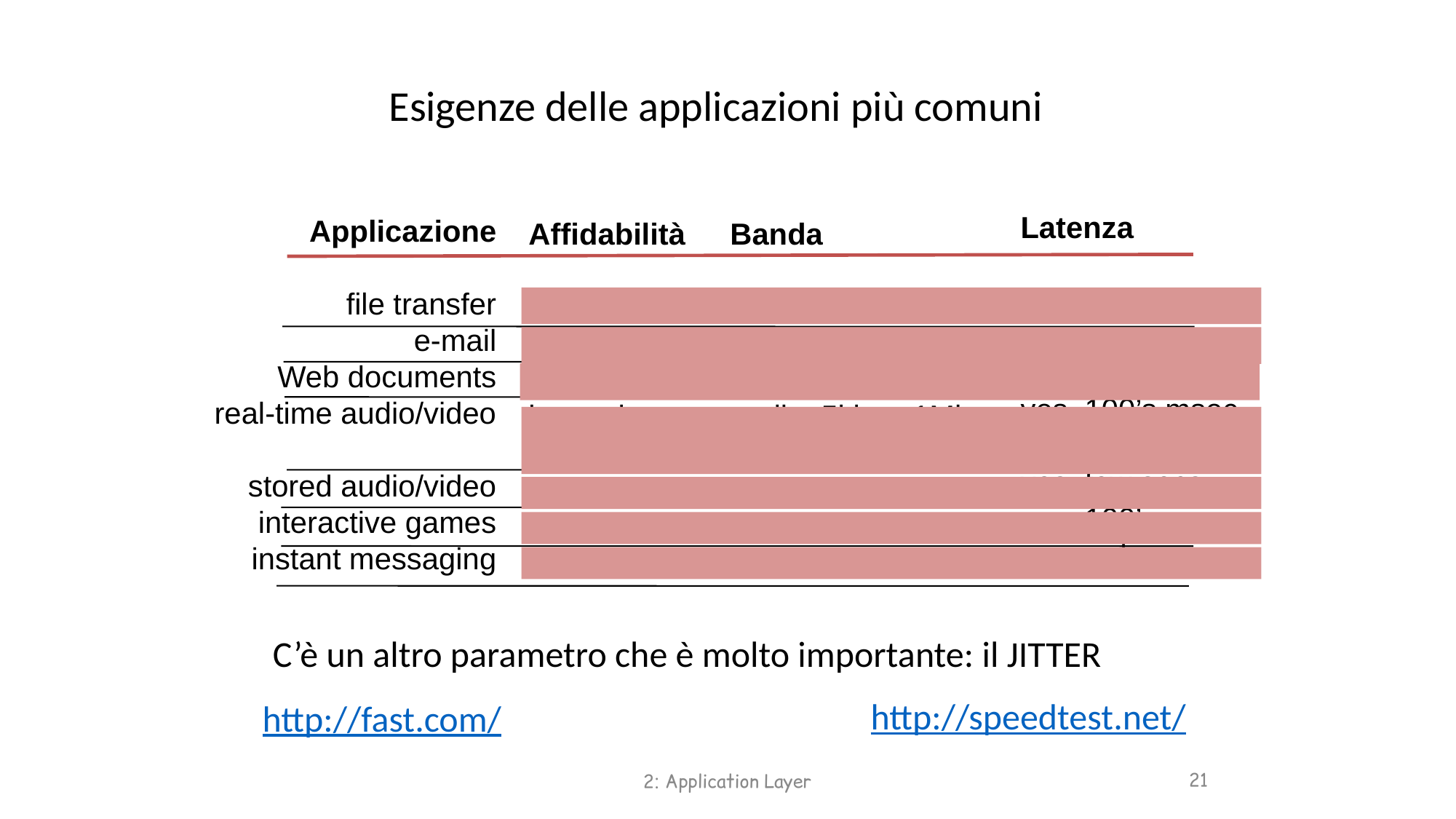

Esigenze delle applicazioni più comuni
Latenza

no
no
yes
yes, 100’s msec

yes, few secs
yes, 100’s msec
yes and no
Applicazione

file transfer
e-mail
Web documents
real-time audio/video

stored audio/video
interactive games
instant messaging
Banda

elastic
elastic
elastic
audio: 5kbps-1Mbps
video:10kbps-5Mbps
same as above
few kbps up
elastic
Affidabilità

no loss
no loss
no loss
loss-tolerant

loss-tolerant
loss-tolerant
no loss

C’è un altro parametro che è molto importante: il JITTER
http://speedtest.net/
http://fast.com/
2: Application Layer
21